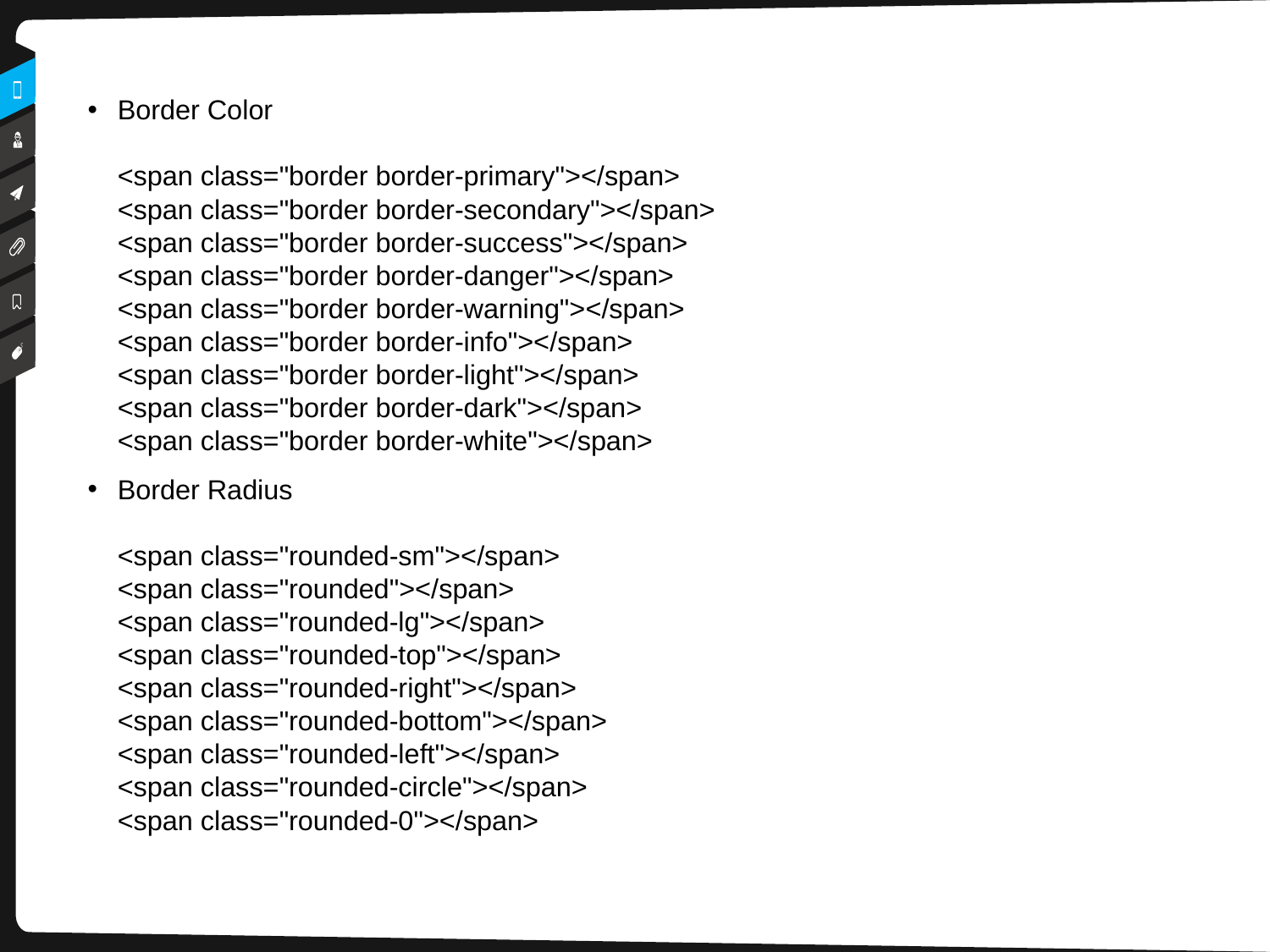

Border Color
<span class="border border-primary"></span>
<span class="border border-secondary"></span>
<span class="border border-success"></span>
<span class="border border-danger"></span>
<span class="border border-warning"></span>
<span class="border border-info"></span>
<span class="border border-light"></span>
<span class="border border-dark"></span>
<span class="border border-white"></span>
Border Radius
<span class="rounded-sm"></span>
<span class="rounded"></span>
<span class="rounded-lg"></span>
<span class="rounded-top"></span>
<span class="rounded-right"></span>
<span class="rounded-bottom"></span>
<span class="rounded-left"></span>
<span class="rounded-circle"></span>
<span class="rounded-0"></span>